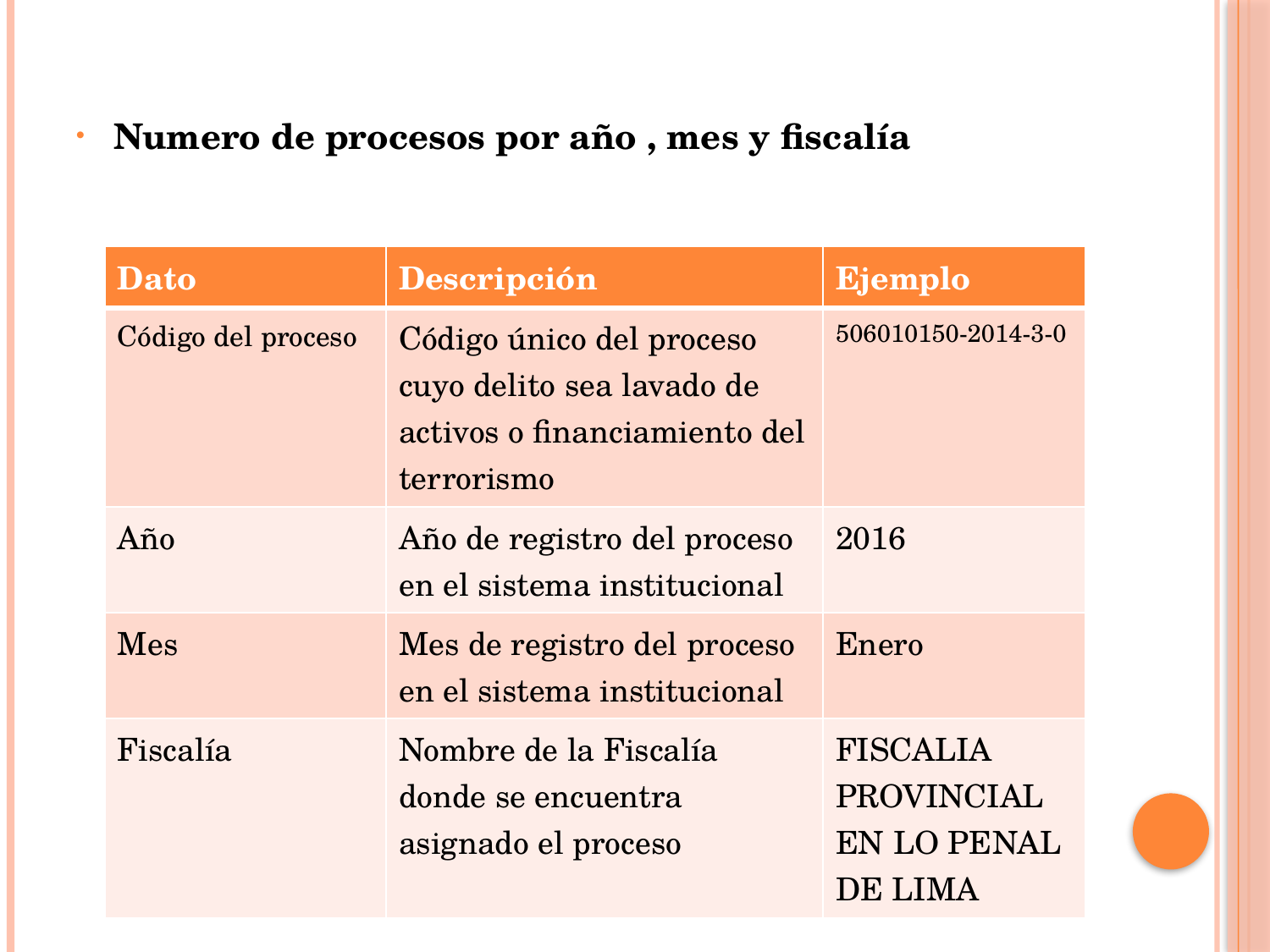

Numero de procesos por año , mes y fiscalía

| Dato | Descripción | Ejemplo |
| --- | --- | --- |
| Código del proceso | Código único del proceso cuyo delito sea lavado de activos o financiamiento del terrorismo | 506010150-2014-3-0 |
| Año | Año de registro del proceso en el sistema institucional | 2016 |
| Mes | Mes de registro del proceso en el sistema institucional | Enero |
| Fiscalía | Nombre de la Fiscalía donde se encuentra asignado el proceso | FISCALIA PROVINCIAL EN LO PENAL DE LIMA |